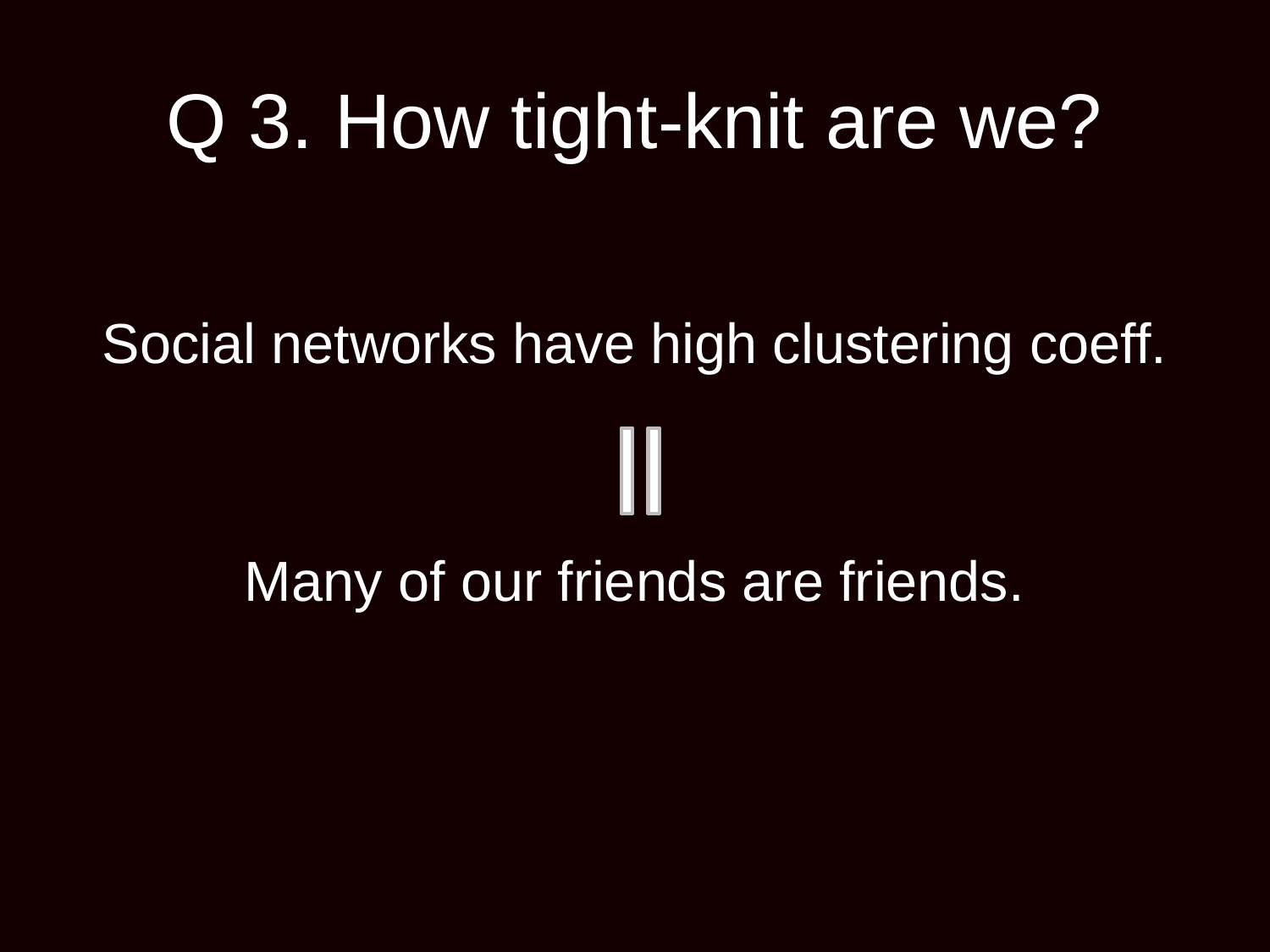

# Q 3. How tight-knit are we?

Social networks have high clustering coeff.

Many of our friends are friends.